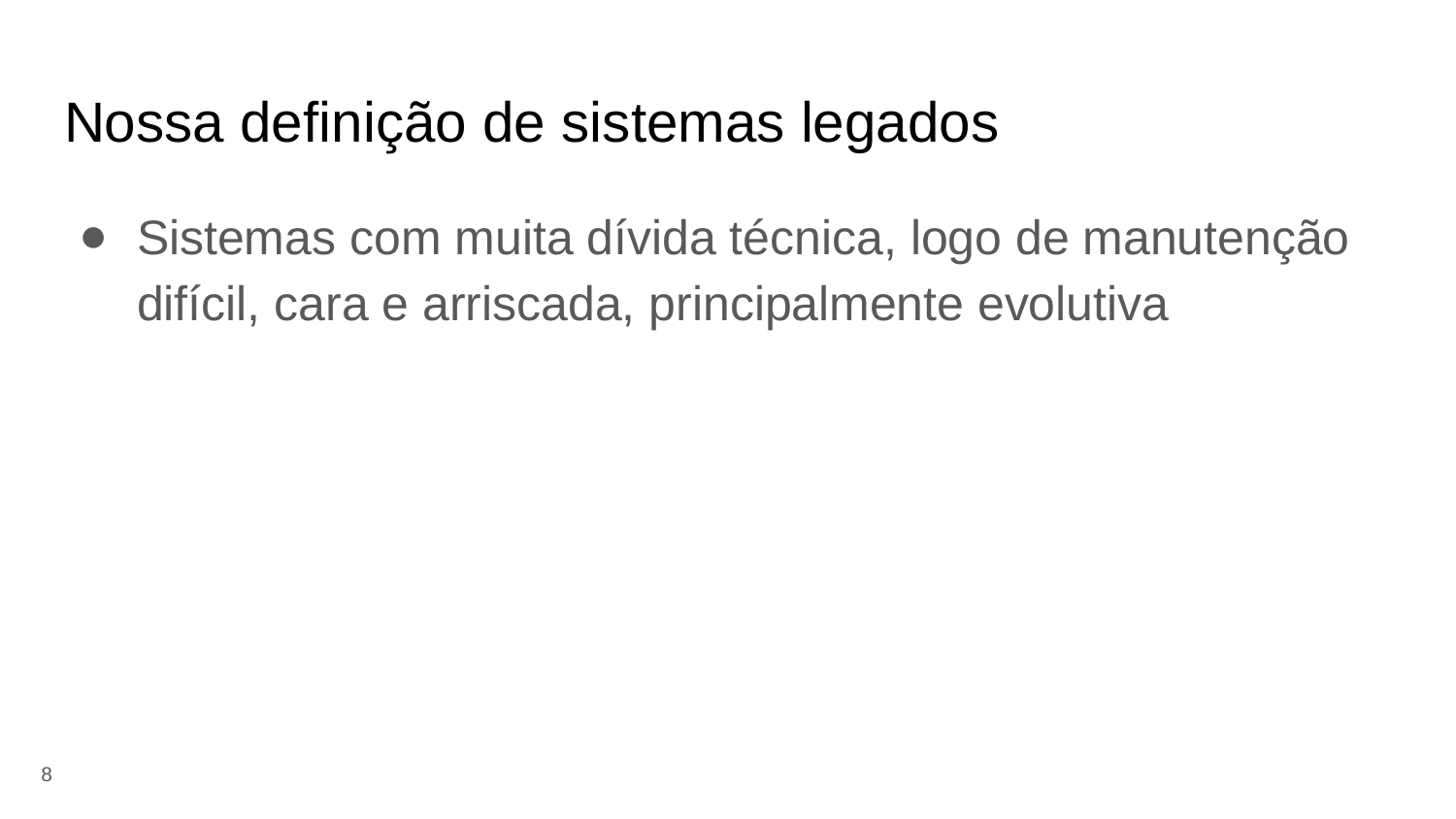

# Nossa definição de sistemas legados
Sistemas com muita dívida técnica, logo de manutenção difícil, cara e arriscada, principalmente evolutiva

8